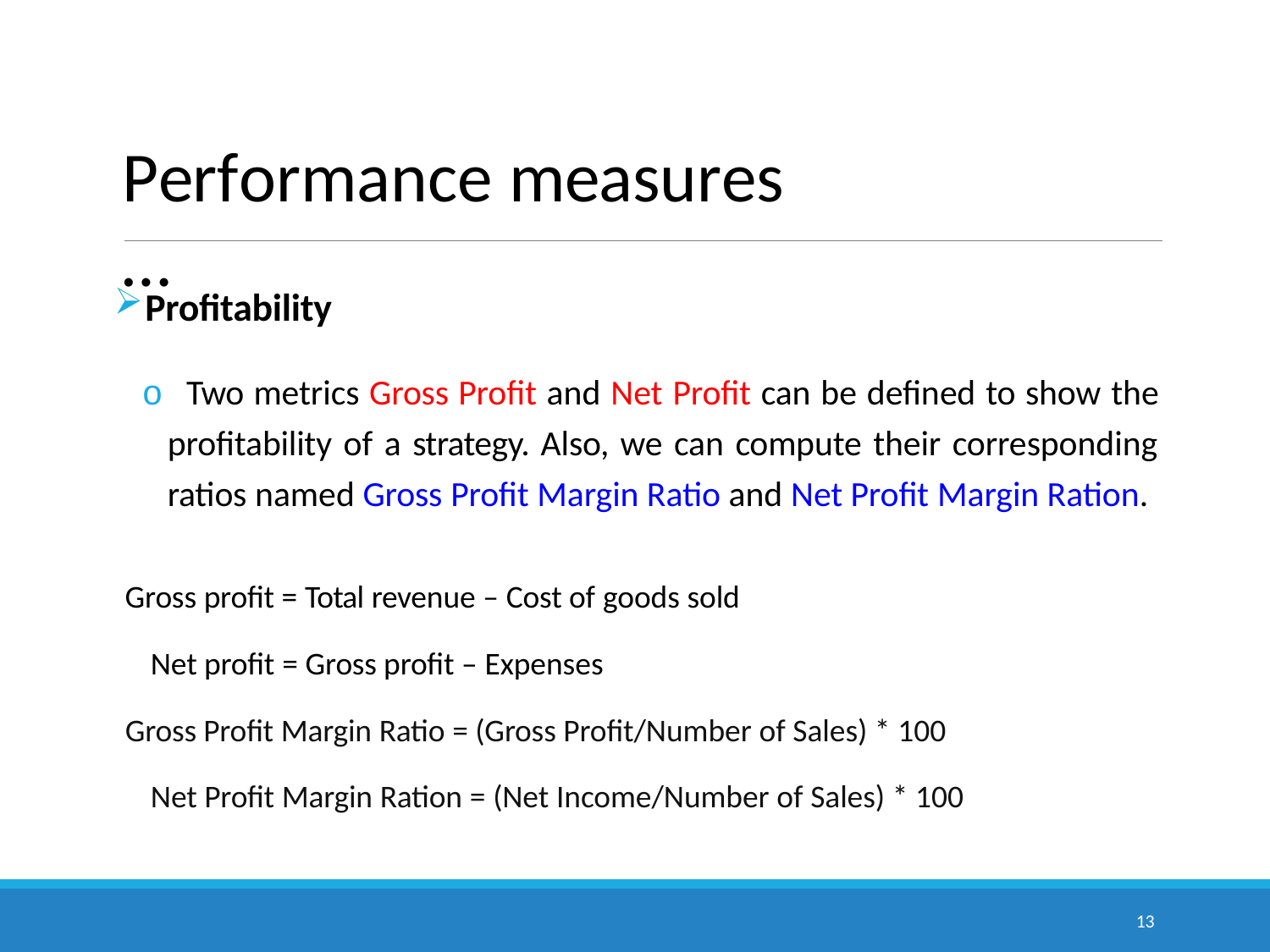

# Performance measures …
Profitability
o Two metrics Gross Profit and Net Profit can be defined to show the  profitability of a strategy. Also, we can compute their corresponding  ratios named Gross Profit Margin Ratio and Net Profit Margin Ration.

Gross profit = Total revenue – Cost of goods sold  Net profit = Gross profit – Expenses
Gross Profit Margin Ratio = (Gross Profit/Number of Sales) * 100  Net Profit Margin Ration = (Net Income/Number of Sales) * 100
13